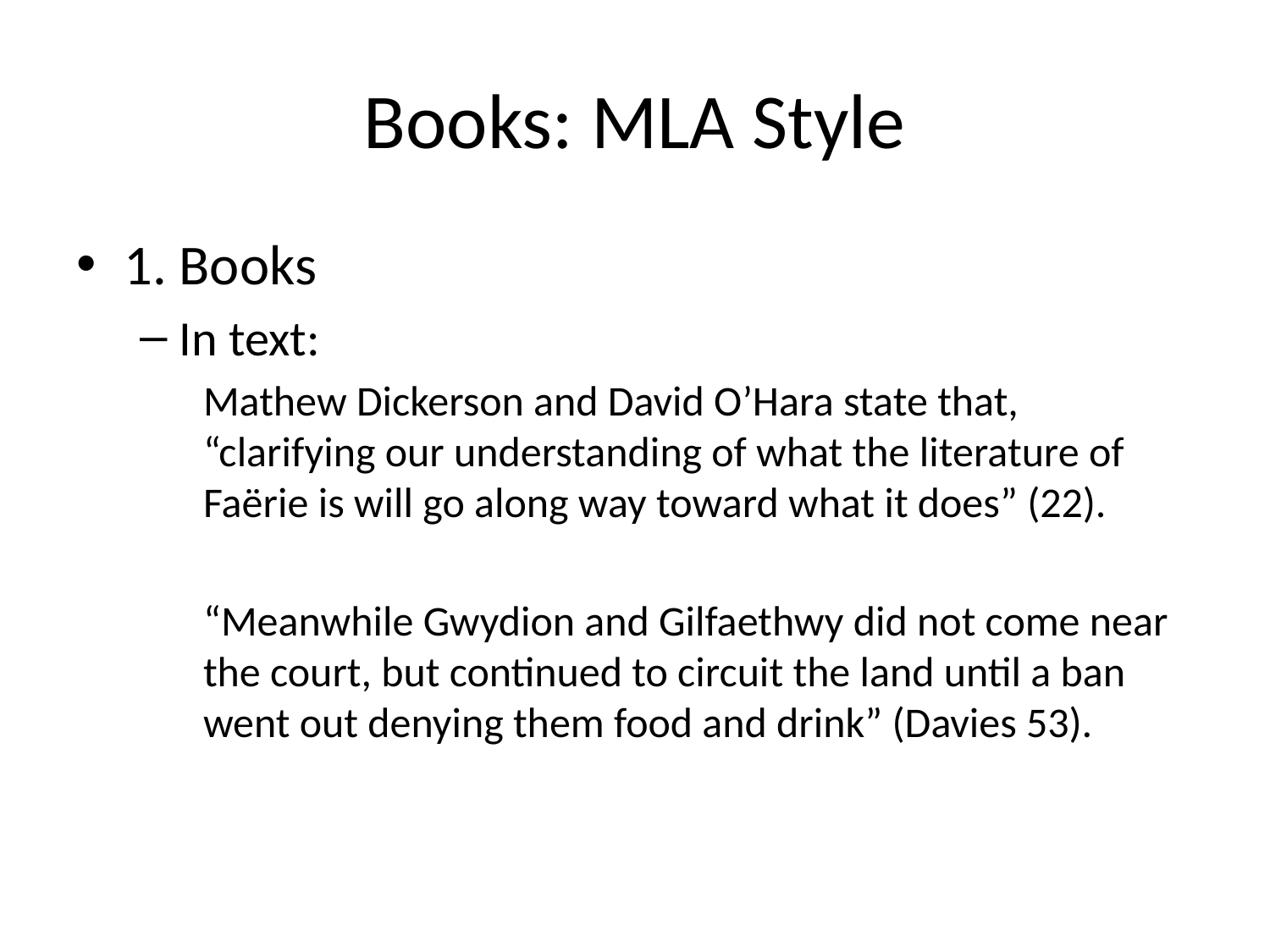

# Books: MLA Style
1. Books
In text:
Mathew Dickerson and David O’Hara state that, “clarifying our understanding of what the literature of Faërie is will go along way toward what it does” (22).

“Meanwhile Gwydion and Gilfaethwy did not come near the court, but continued to circuit the land until a ban went out denying them food and drink” (Davies 53).